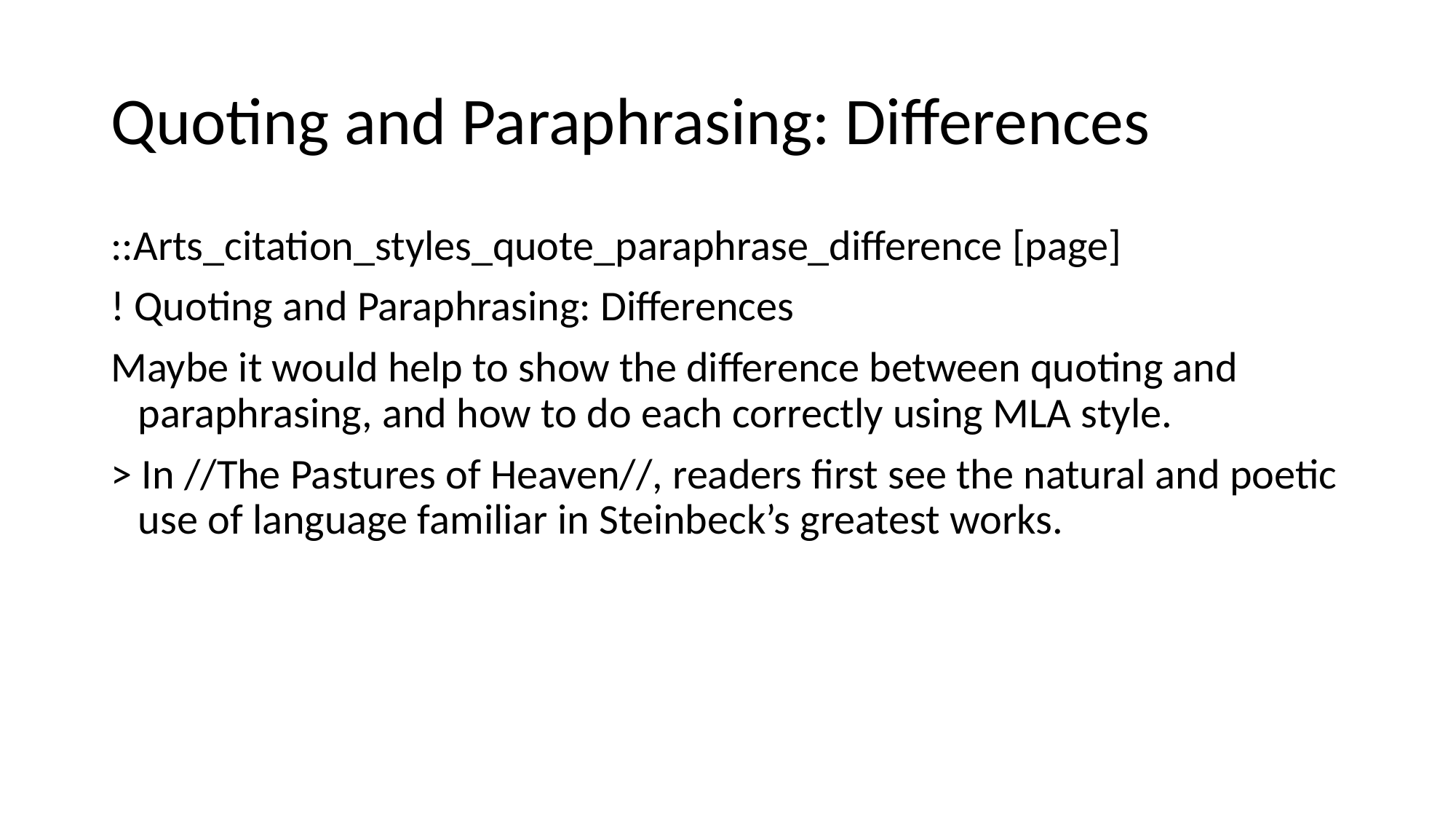

# Quoting and Paraphrasing: Differences
::Arts_citation_styles_quote_paraphrase_difference [page]
! Quoting and Paraphrasing: Differences
Maybe it would help to show the difference between quoting and paraphrasing, and how to do each correctly using MLA style.
> In //The Pastures of Heaven//, readers first see the natural and poetic use of language familiar in Steinbeck’s greatest works.